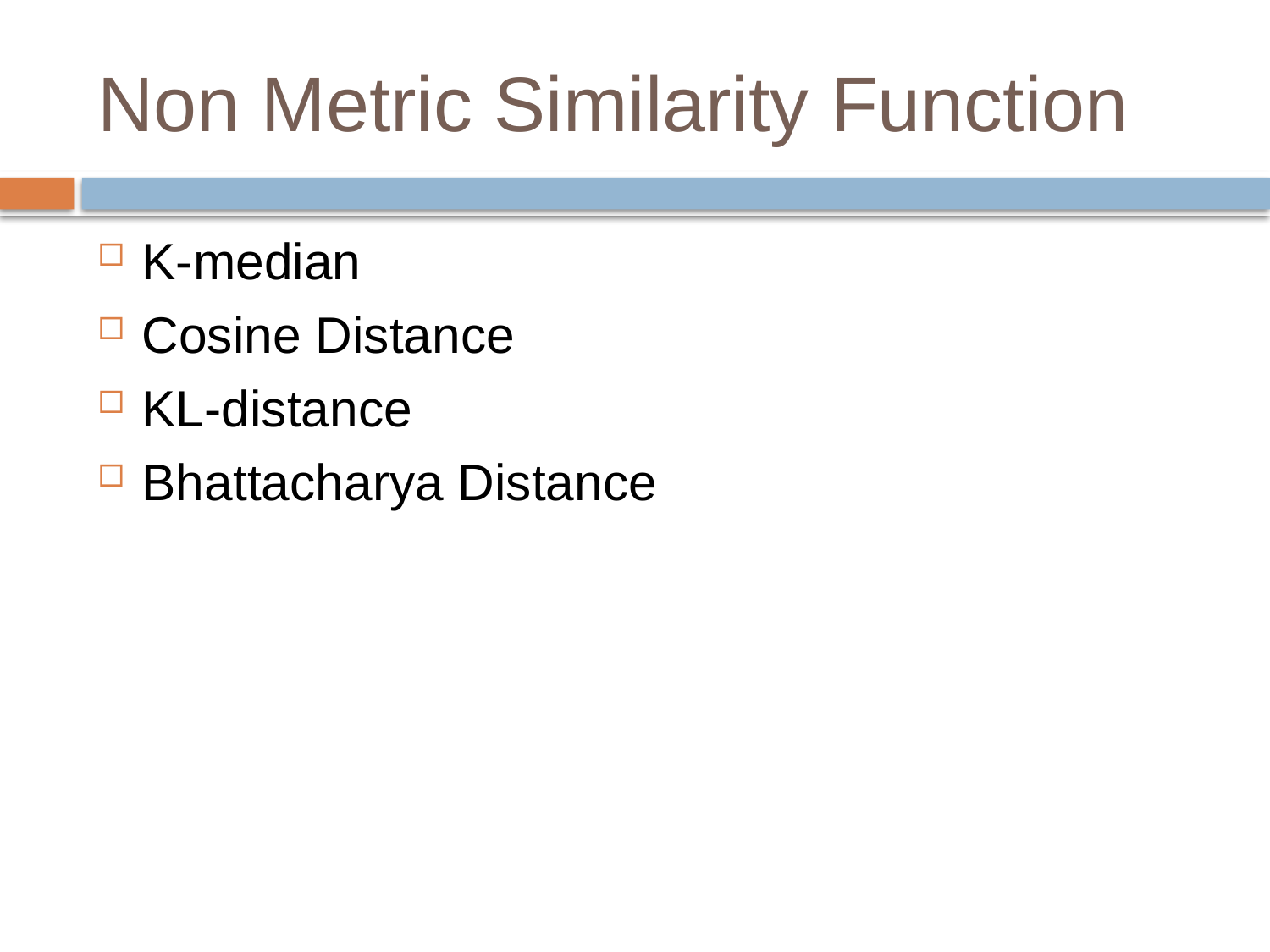

Non Metric Similarity Function
K-median
Cosine Distance
KL-distance
Bhattacharya Distance